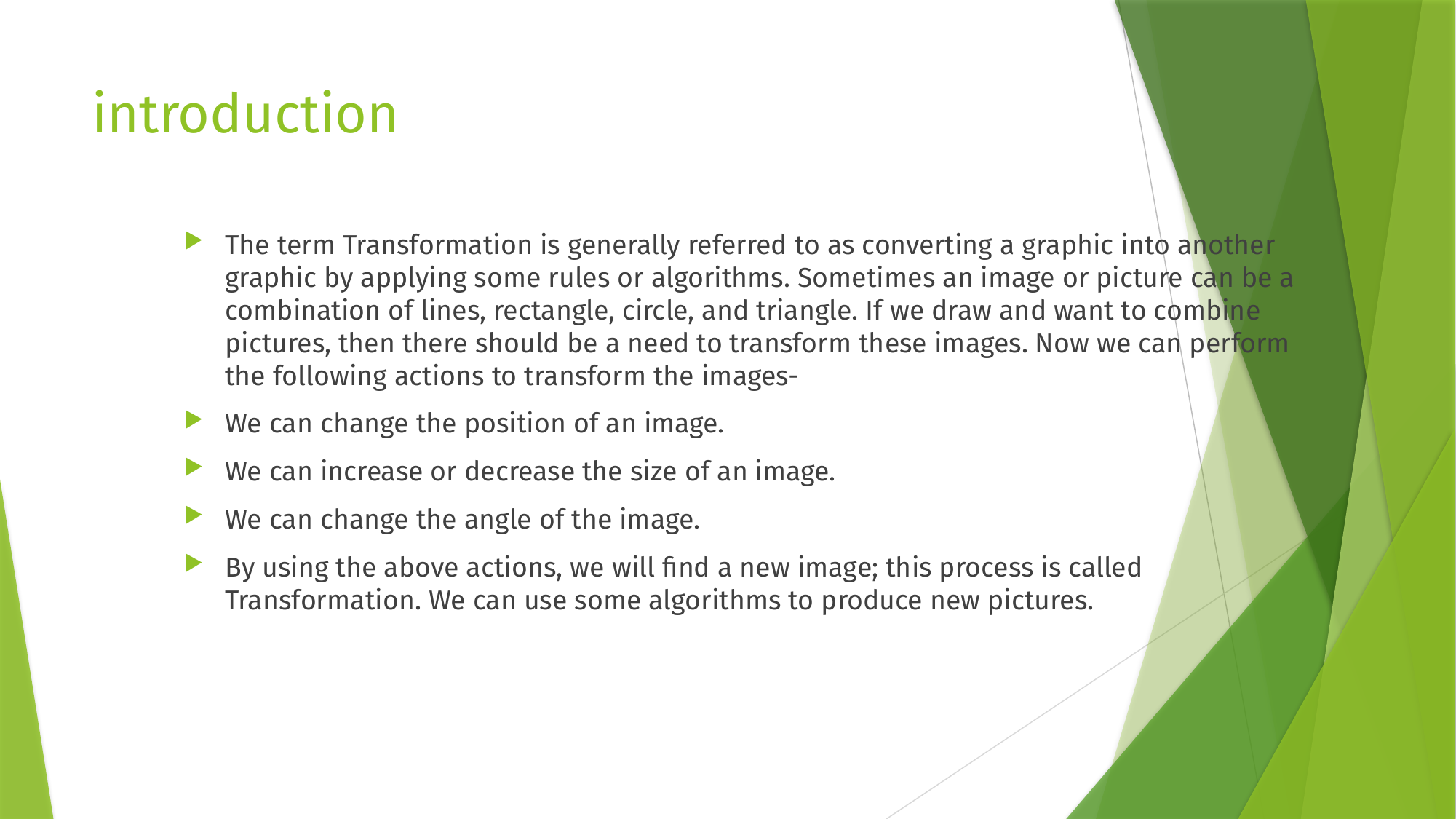

# introduction
The term Transformation is generally referred to as converting a graphic into another graphic by applying some rules or algorithms. Sometimes an image or picture can be a combination of lines, rectangle, circle, and triangle. If we draw and want to combine pictures, then there should be a need to transform these images. Now we can perform the following actions to transform the images-
We can change the position of an image.
We can increase or decrease the size of an image.
We can change the angle of the image.
By using the above actions, we will find a new image; this process is called Transformation. We can use some algorithms to produce new pictures.